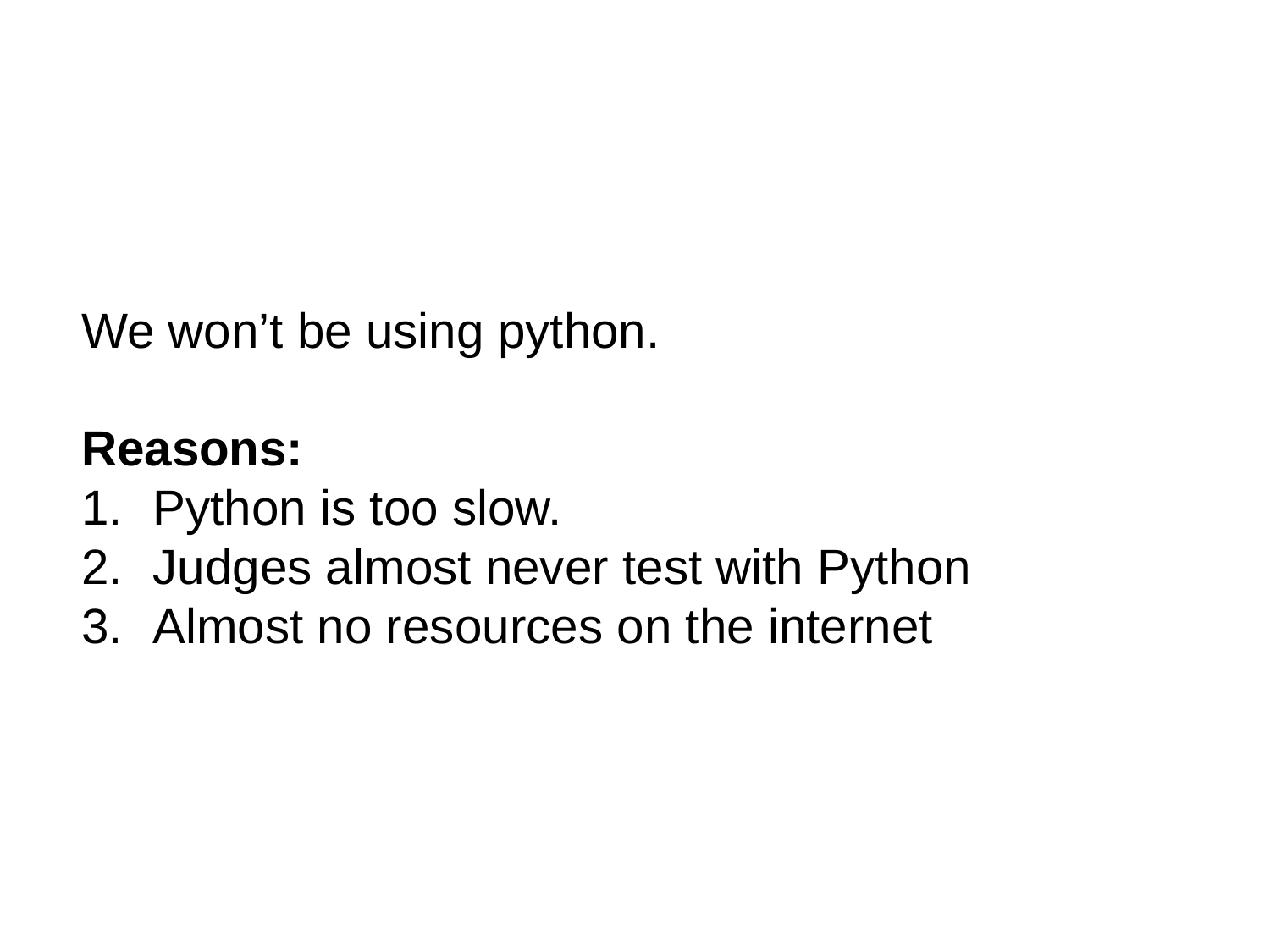

We won’t be using python.

Reasons:
Python is too slow.
Judges almost never test with Python
Almost no resources on the internet